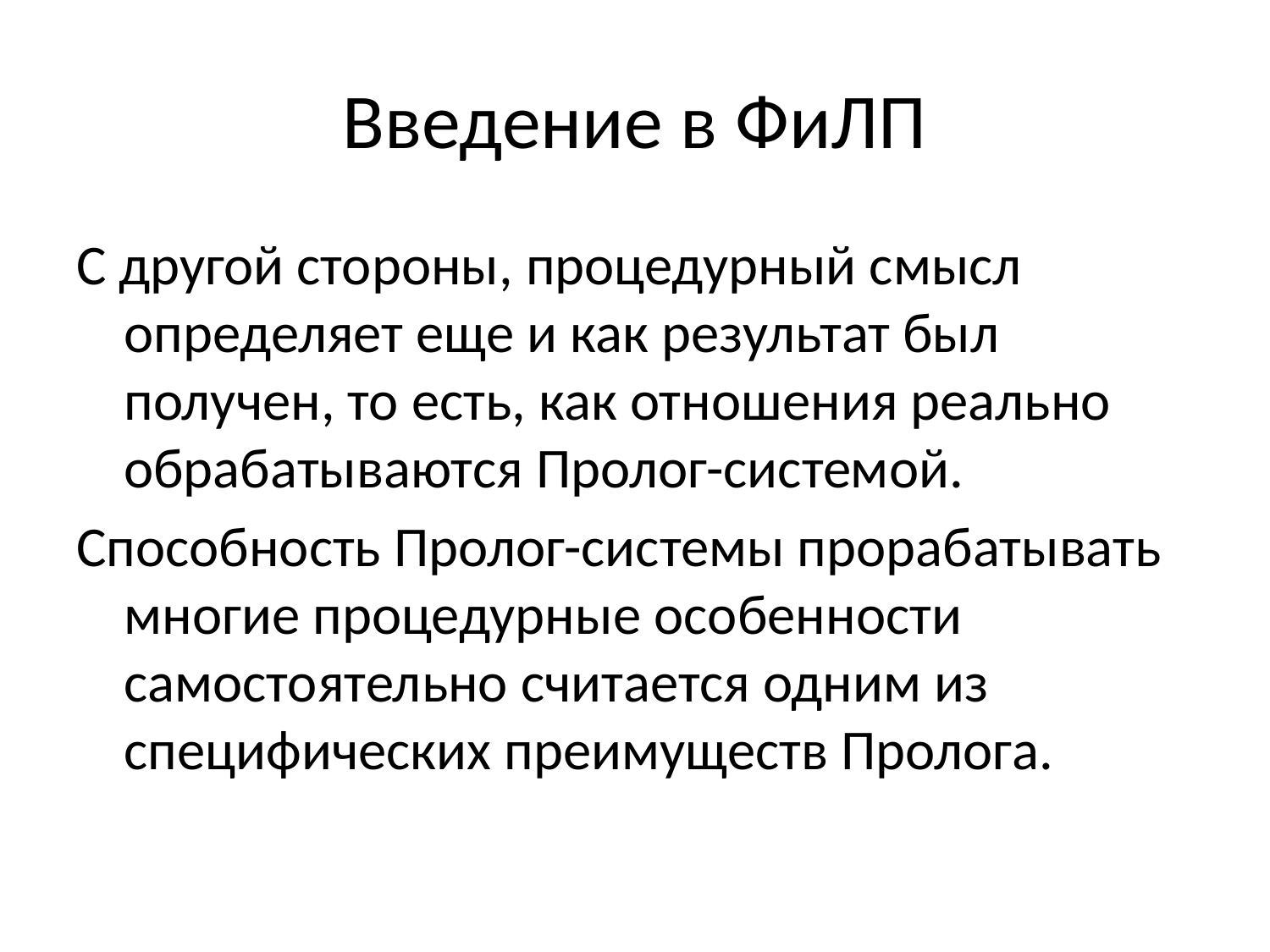

# Введение в ФиЛП
С другой стороны, процедурный смысл определяет еще и как результат был получен, то есть, как отношения реально обрабатываются Пролог-системой.
Способность Пролог-системы прорабатывать многие процедурные особенности самостоятельно считается одним из специфических преимуществ Пролога.